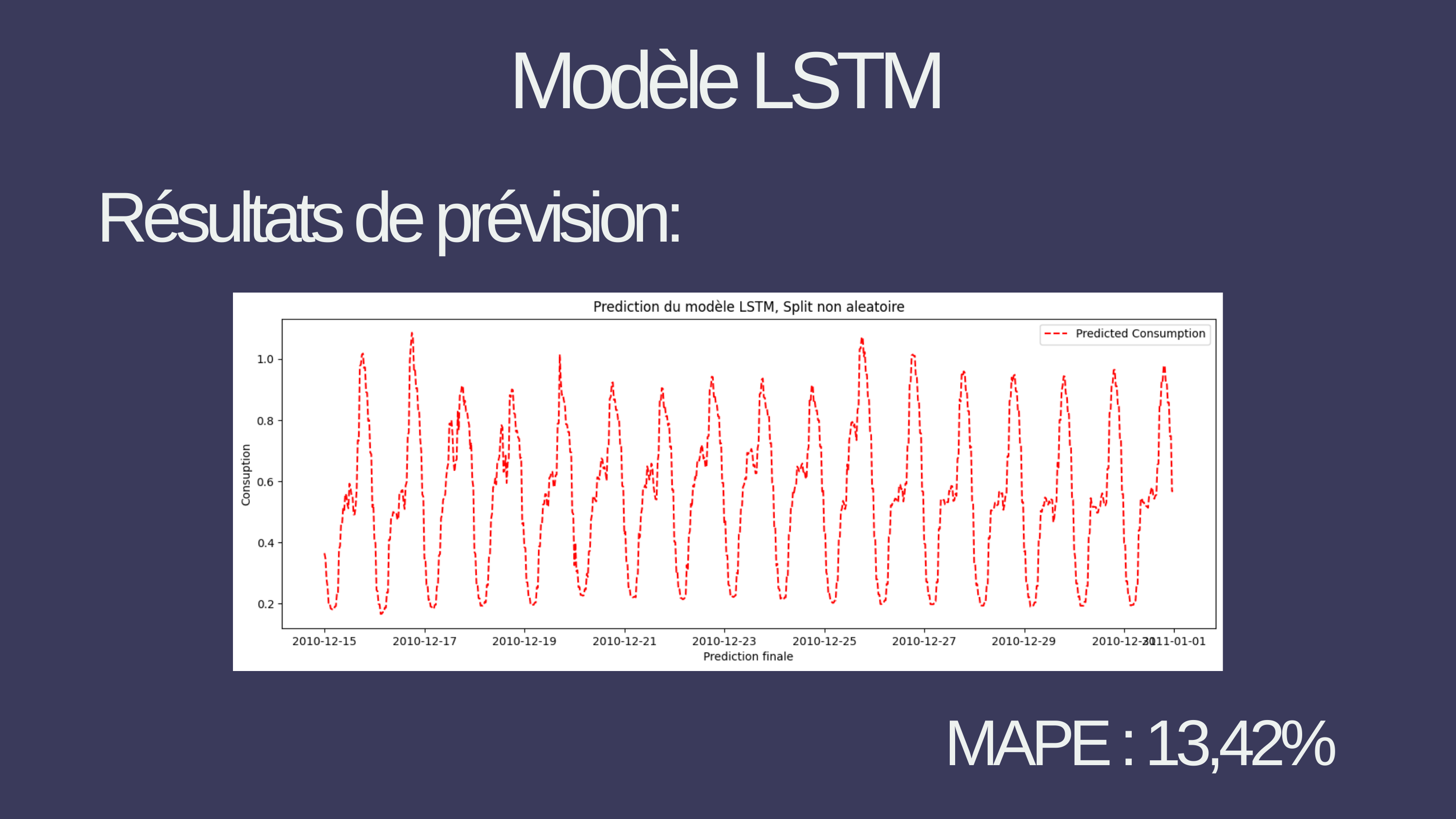

Modèle LSTM
Résultats de prévision:

MAPE : 13,42%